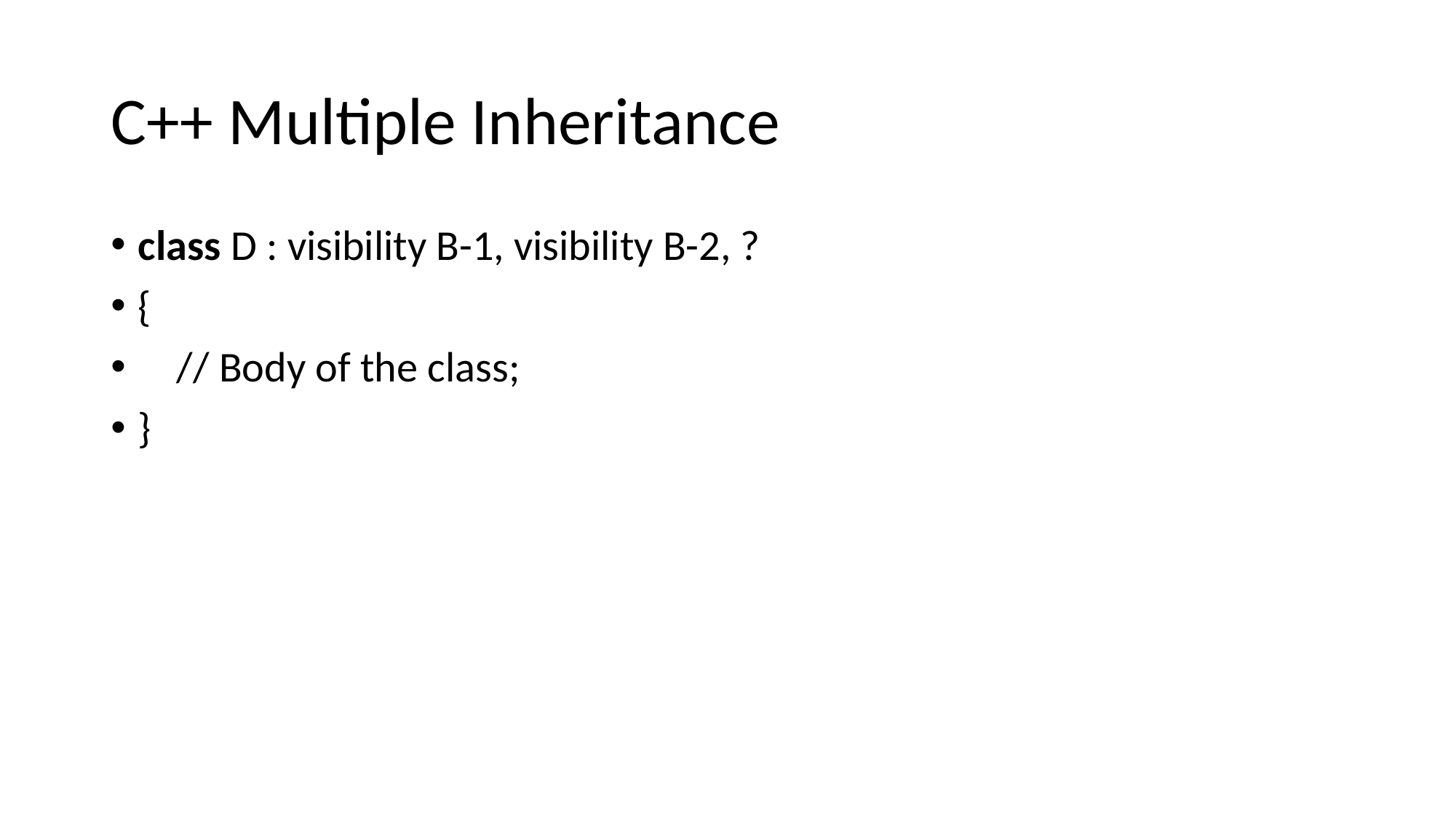

# C++ Multiple Inheritance
class D : visibility B-1, visibility B-2, ?
{
    // Body of the class;
}